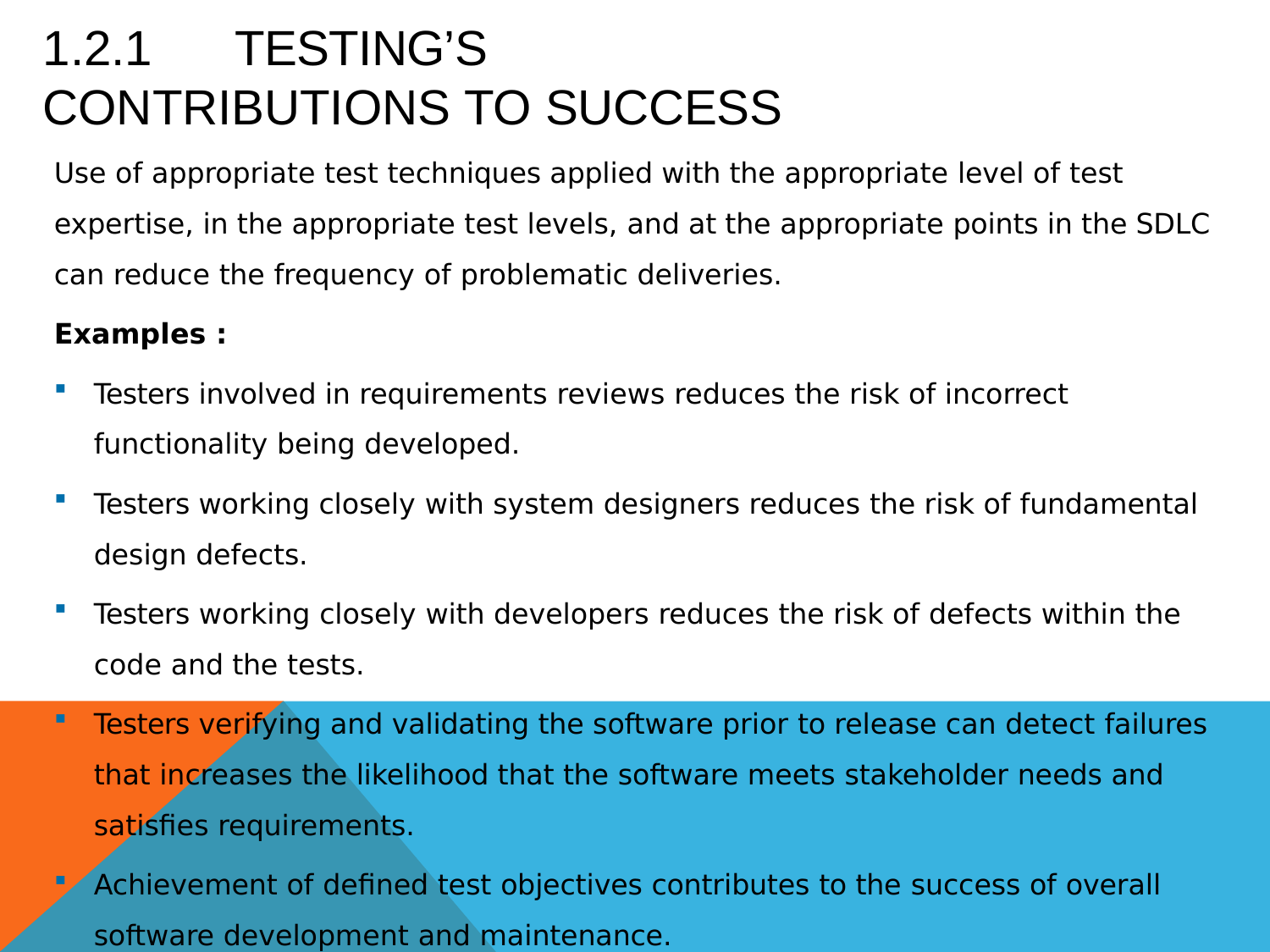

# 1.2.1	Testing’s Contributions to Success
Use of appropriate test techniques applied with the appropriate level of test  expertise, in the appropriate test levels, and at the appropriate points in the SDLC  can reduce the frequency of problematic deliveries.
Examples :
Testers involved in requirements reviews reduces the risk of incorrect  functionality being developed.
Testers working closely with system designers reduces the risk of fundamental  design defects.
Testers working closely with developers reduces the risk of defects within the
code and the tests.
Testers verifying and validating the software prior to release can detect failures  that increases the likelihood that the software meets stakeholder needs and  satisfies requirements.
Achievement of defined test objectives contributes to the success of overall
software development and maintenance.